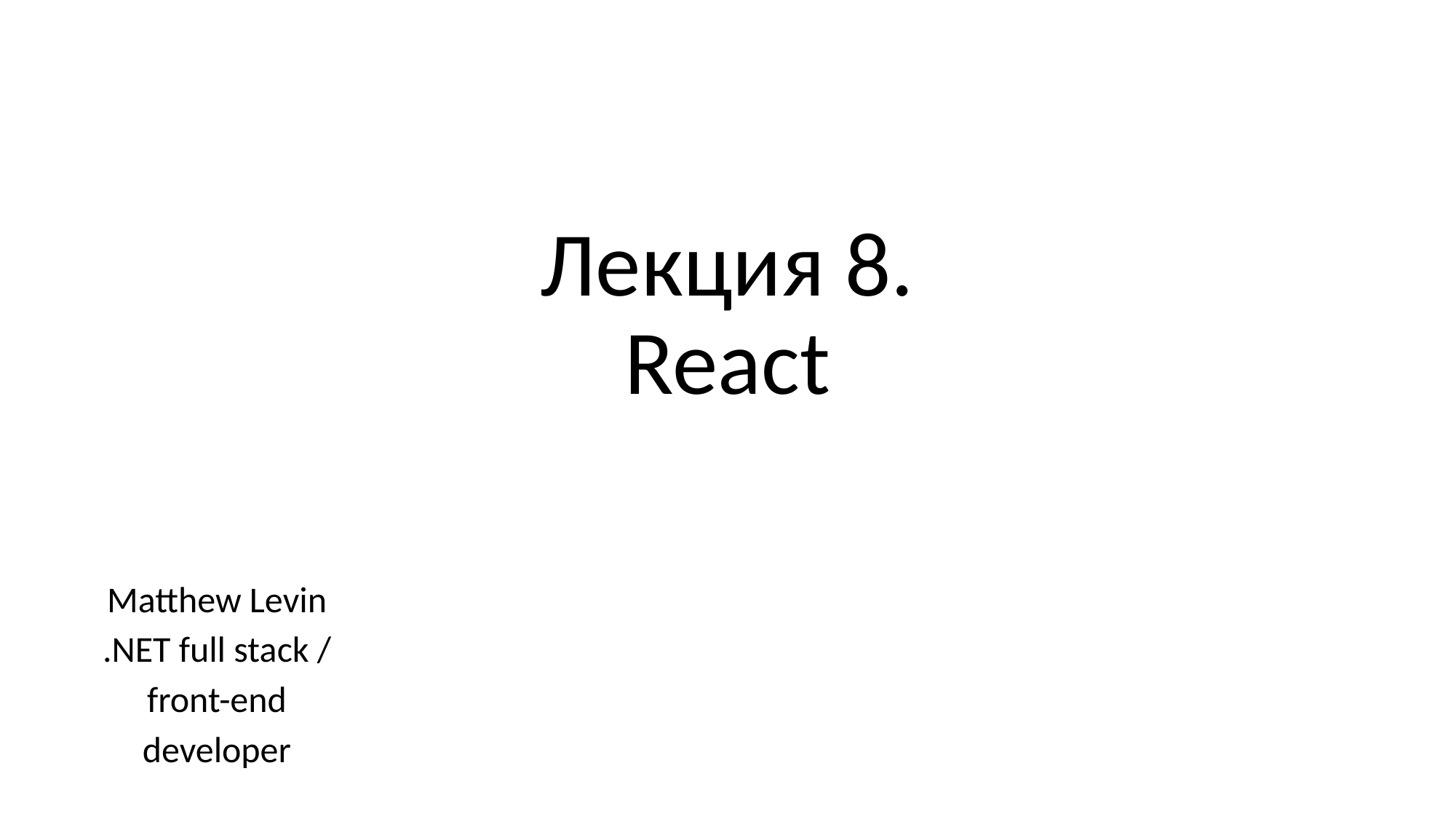

# Лекция 8. React
Matthew Levin
.NET full stack /
front-end
developer